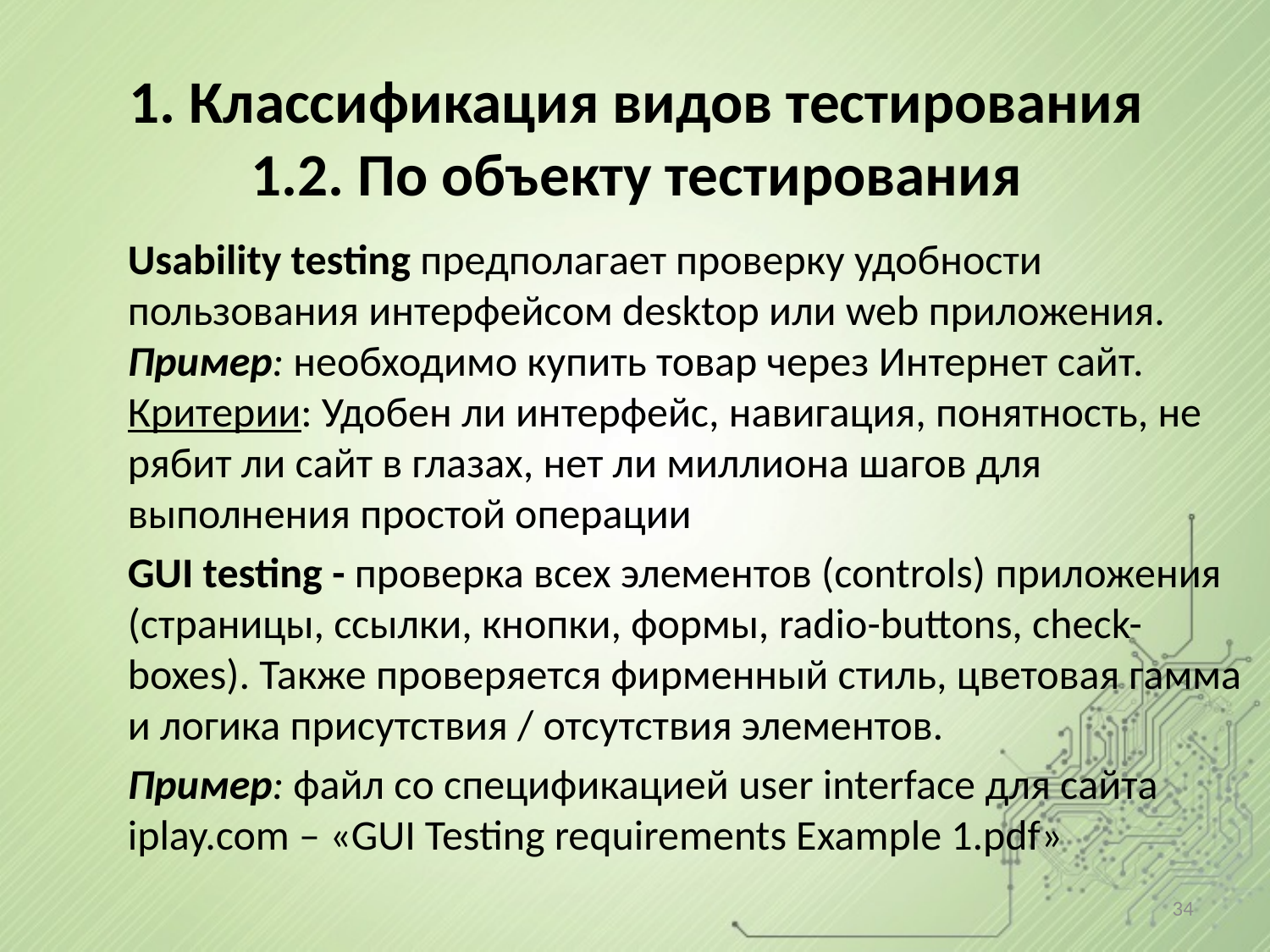

# 1. Классификация видов тестирования 1.2. По объекту тестирования
Usability testing предполагает проверку удобности пользования интерфейсом desktop или web приложения.
Пример: необходимо купить товар через Интернет сайт.
Критерии: Удобен ли интерфейс, навигация, понятность, не рябит ли сайт в глазах, нет ли миллиона шагов для выполнения простой операции
GUI testing - проверка всех элементов (controls) приложения (страницы, ссылки, кнопки, формы, radio-buttons, check-boxes). Также проверяется фирменный стиль, цветовая гамма и логика присутствия / отсутствия элементов.
Пример: файл со спецификацией user interface для сайта iplay.com – «GUI Testing requirements Example 1.pdf»
34